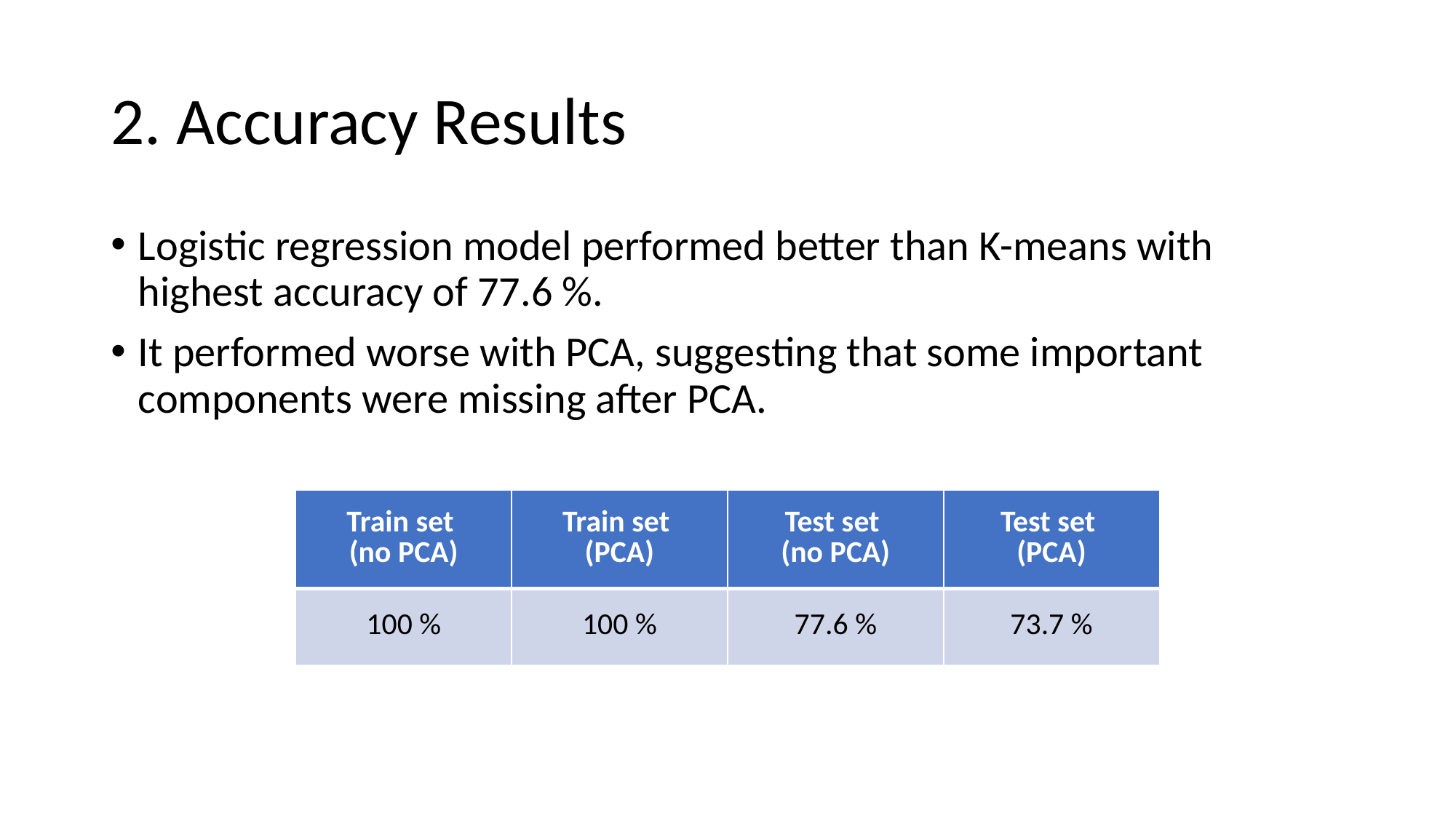

# 2. Accuracy Results
Logistic regression model performed better than K-means with highest accuracy of 77.6 %.
It performed worse with PCA, suggesting that some important components were missing after PCA.
| Train set (no PCA) | Train set (PCA) | Test set (no PCA) | Test set (PCA) |
| --- | --- | --- | --- |
| 100 % | 100 % | 77.6 % | 73.7 % |